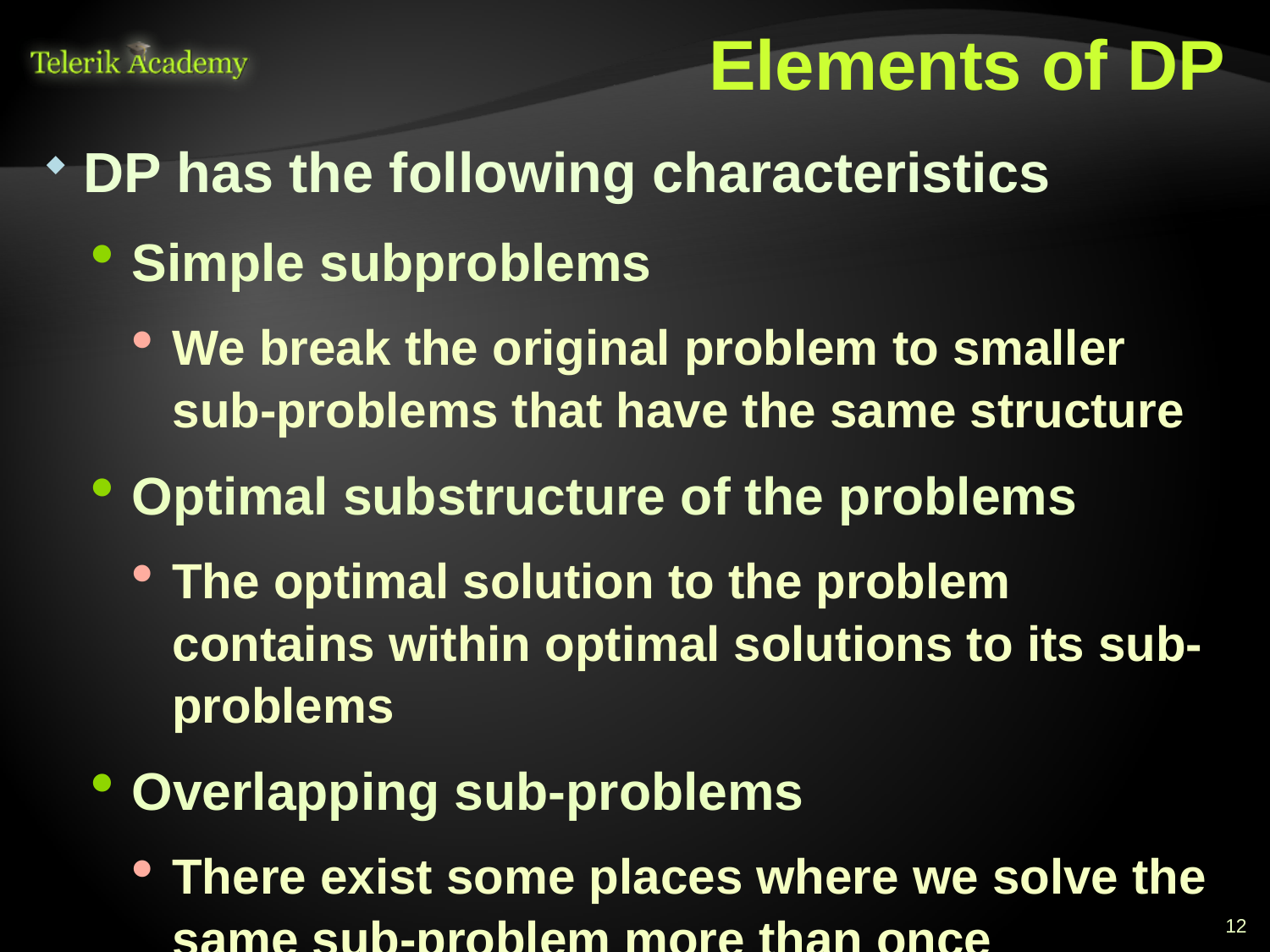

# Elements of DP
DP has the following characteristics
Simple subproblems
We break the original problem to smaller sub-problems that have the same structure
Optimal substructure of the problems
The optimal solution to the problem contains within optimal solutions to its sub-problems
Overlapping sub-problems
There exist some places where we solve the same sub-problem more than once
12